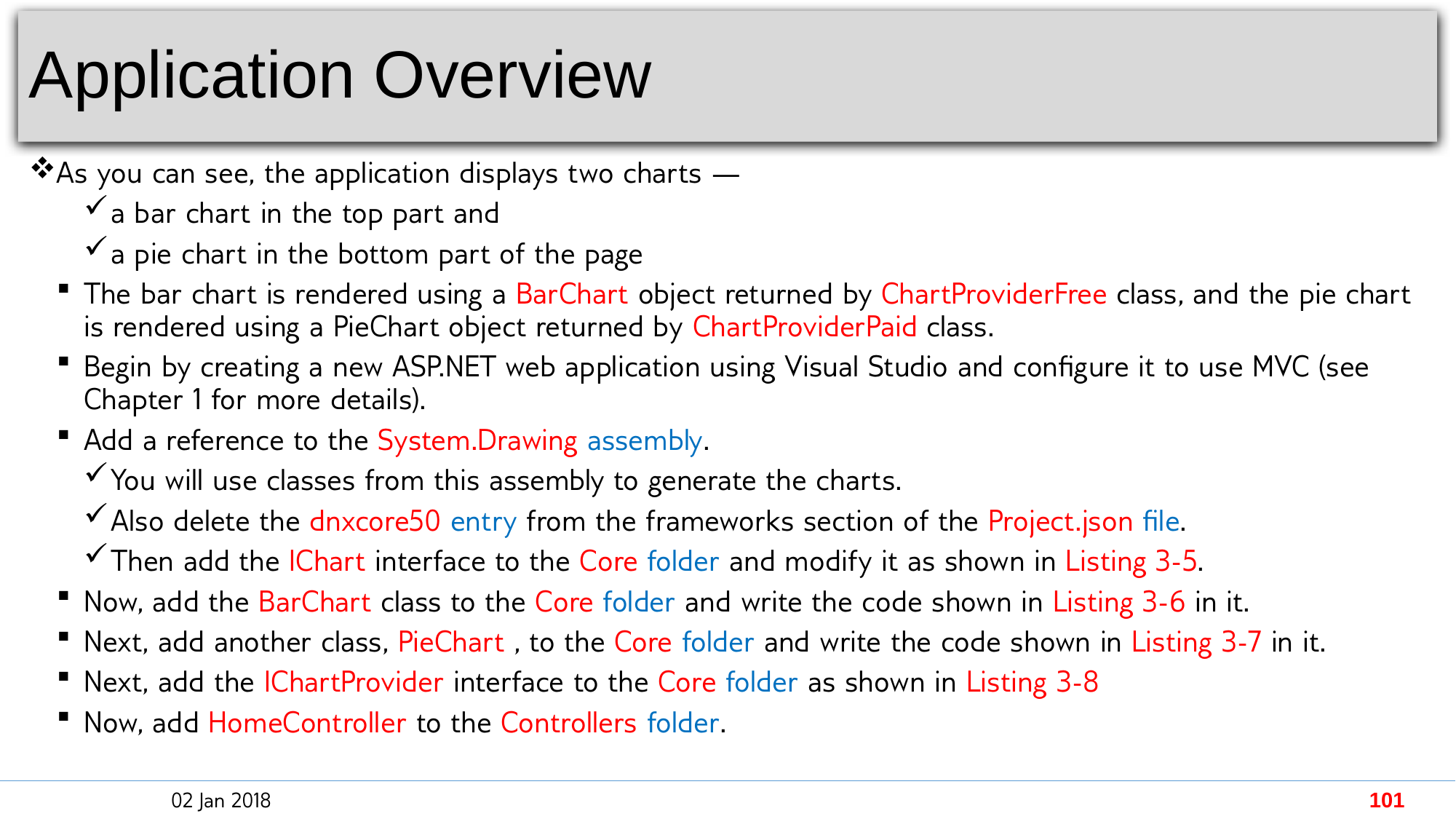

# Application Overview
As you can see, the application displays two charts —
a bar chart in the top part and
a pie chart in the bottom part of the page
The bar chart is rendered using a BarChart object returned by ChartProviderFree class, and the pie chart is rendered using a PieChart object returned by ChartProviderPaid class.
Begin by creating a new ASP.NET web application using Visual Studio and configure it to use MVC (see Chapter 1 for more details).
Add a reference to the System.Drawing assembly.
You will use classes from this assembly to generate the charts.
Also delete the dnxcore50 entry from the frameworks section of the Project.json file.
Then add the IChart interface to the Core folder and modify it as shown in Listing 3-5.
Now, add the BarChart class to the Core folder and write the code shown in Listing 3-6 in it.
Next, add another class, PieChart , to the Core folder and write the code shown in Listing 3-7 in it.
Next, add the IChartProvider interface to the Core folder as shown in Listing 3-8
Now, add HomeController to the Controllers folder.
02 Jan 2018
101